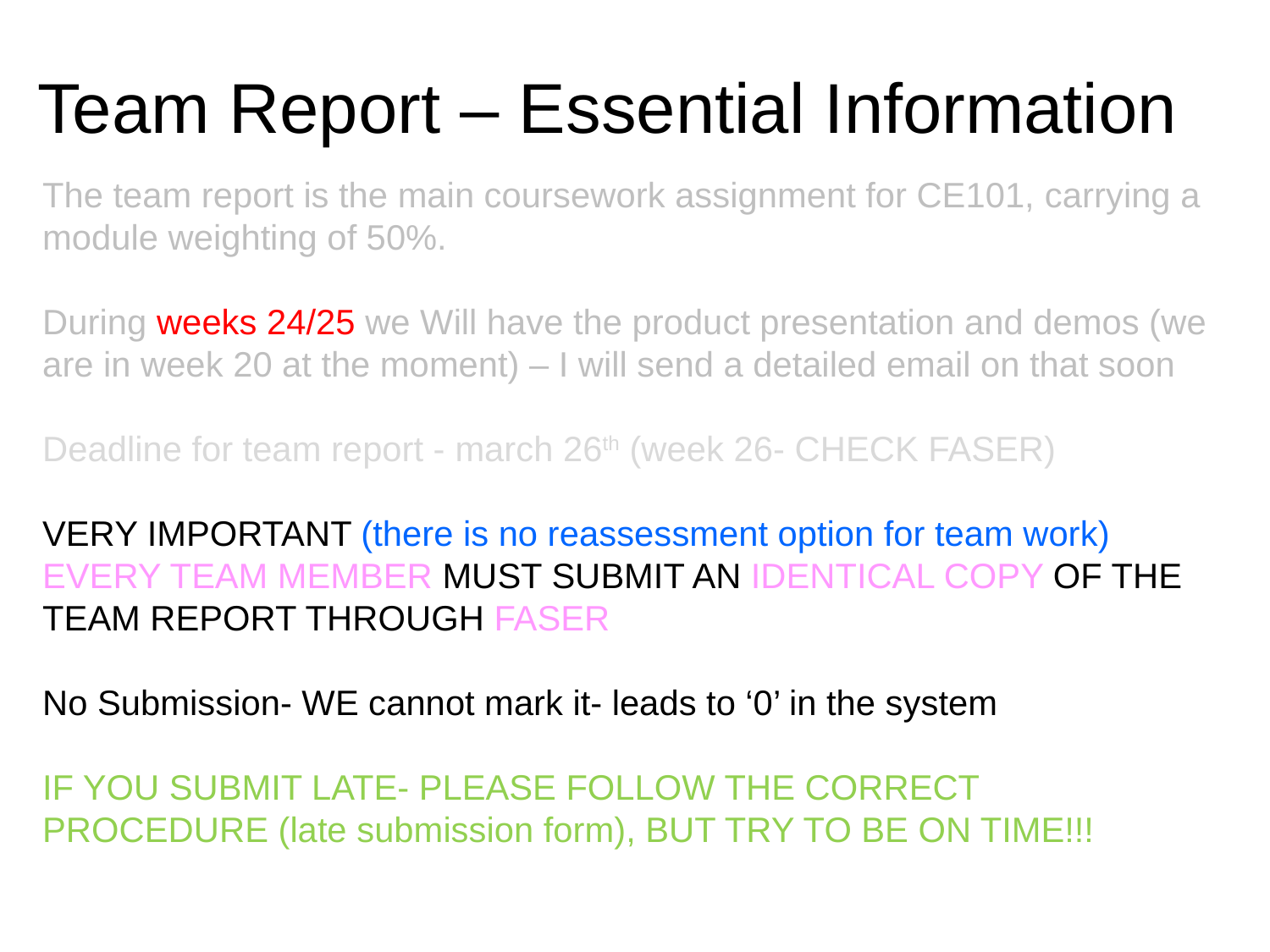

Team Report – Essential Information

The team report is the main coursework assignment for CE101, carrying a module weighting of 50%.

During weeks 24/25 we Will have the product presentation and demos (we are in week 20 at the moment) – I will send a detailed email on that soon

Deadline for team report - march 26th (week 26- CHECK FASER)

VERY IMPORTANT (there is no reassessment option for team work)
EVERY TEAM MEMBER MUST SUBMIT AN IDENTICAL COPY OF THE TEAM REPORT THROUGH FASER

No Submission- WE cannot mark it- leads to ‘0’ in the system

IF YOU SUBMIT LATE- PLEASE FOLLOW THE CORRECT PROCEDURE (late submission form), BUT TRY TO BE ON TIME!!!